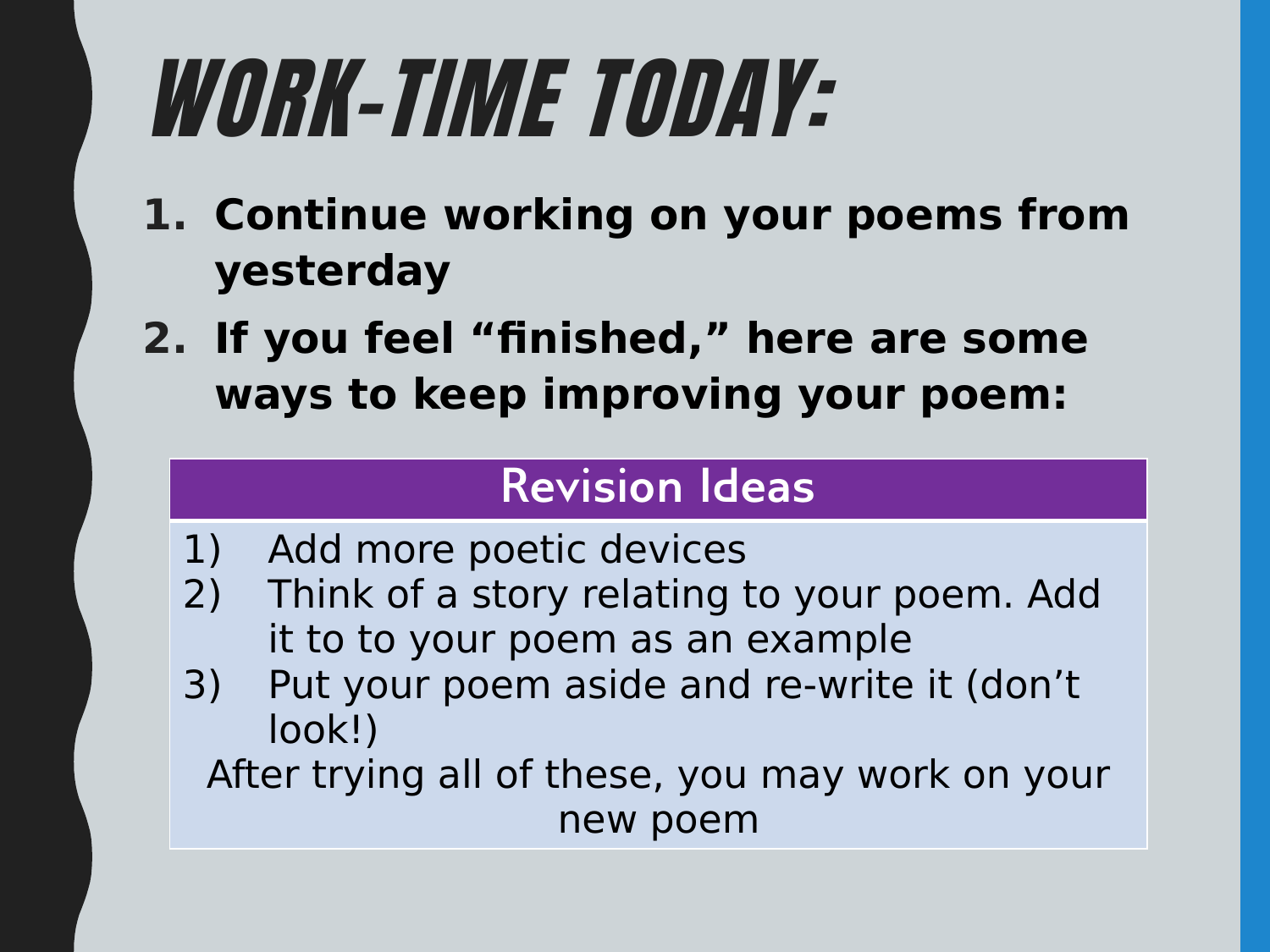

# Work-Time Today:
Continue working on your poems from yesterday
If you feel “finished,” here are some ways to keep improving your poem:
| Revision Ideas |
| --- |
| Add more poetic devices Think of a story relating to your poem. Add it to to your poem as an example Put your poem aside and re-write it (don’t look!) After trying all of these, you may work on your new poem |